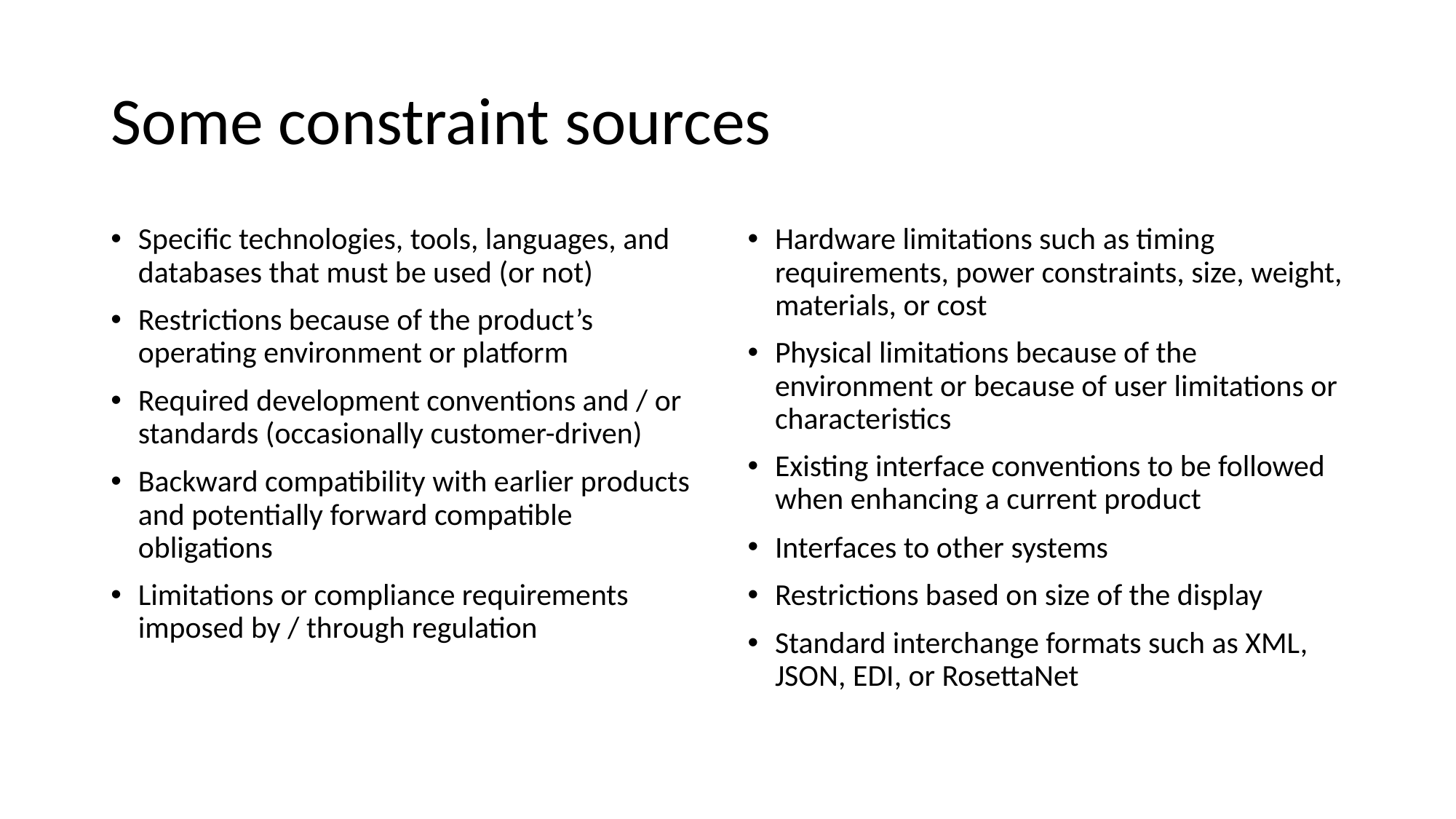

# Some constraint sources
Specific technologies, tools, languages, and databases that must be used (or not)
Restrictions because of the product’s operating environment or platform
Required development conventions and / or standards (occasionally customer-driven)
Backward compatibility with earlier products and potentially forward compatible obligations
Limitations or compliance requirements imposed by / through regulation
Hardware limitations such as timing requirements, power constraints, size, weight, materials, or cost
Physical limitations because of the environment or because of user limitations or characteristics
Existing interface conventions to be followed when enhancing a current product
Interfaces to other systems
Restrictions based on size of the display
Standard interchange formats such as XML, JSON, EDI, or RosettaNet